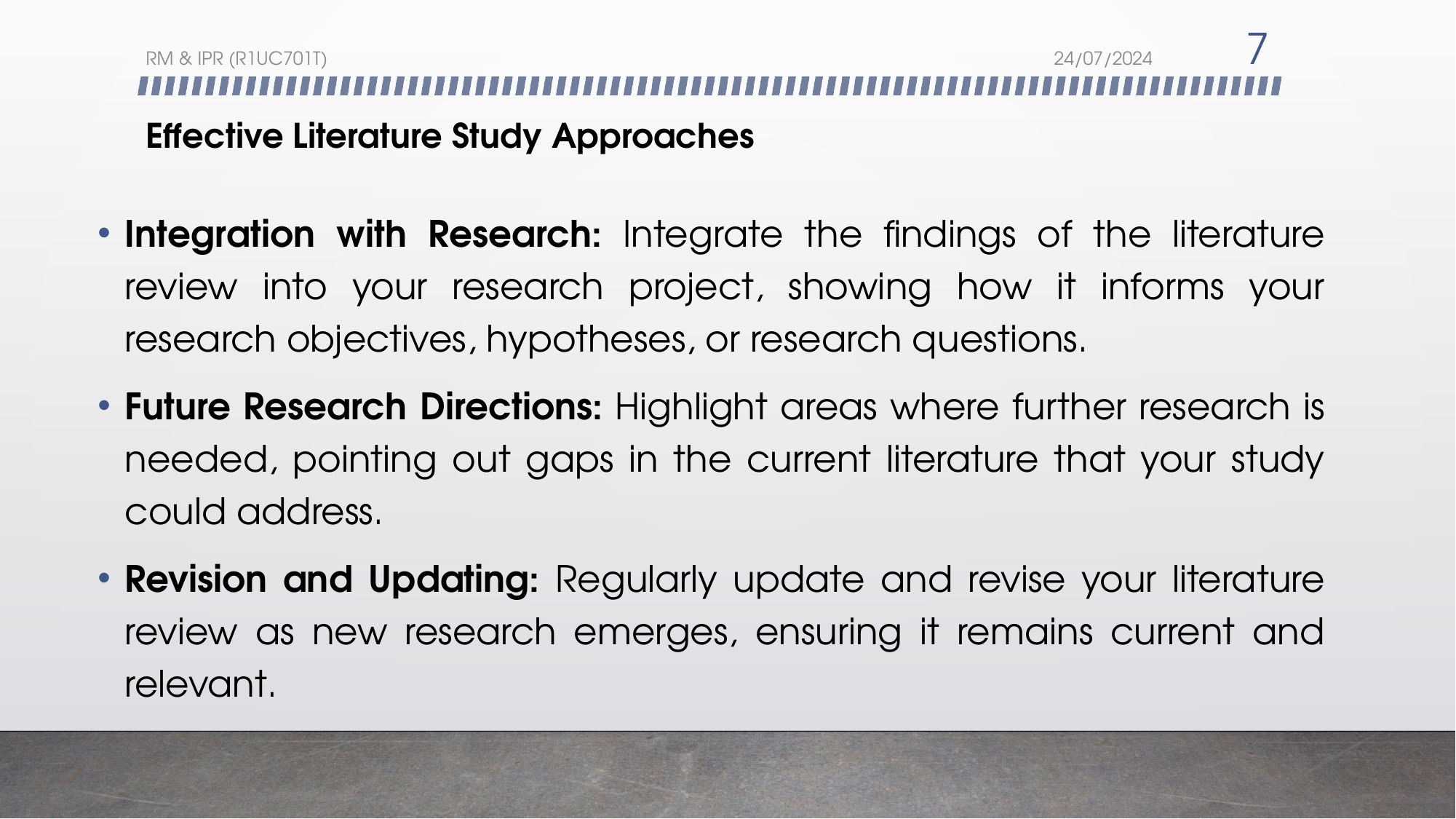

7
RM & IPR (R1UC701T)
24/07/2024
# Effective Literature Study Approaches
Integration with Research: Integrate the findings of the literature review into your research project, showing how it informs your research objectives, hypotheses, or research questions.
Future Research Directions: Highlight areas where further research is needed, pointing out gaps in the current literature that your study could address.
Revision and Updating: Regularly update and revise your literature review as new research emerges, ensuring it remains current and relevant.